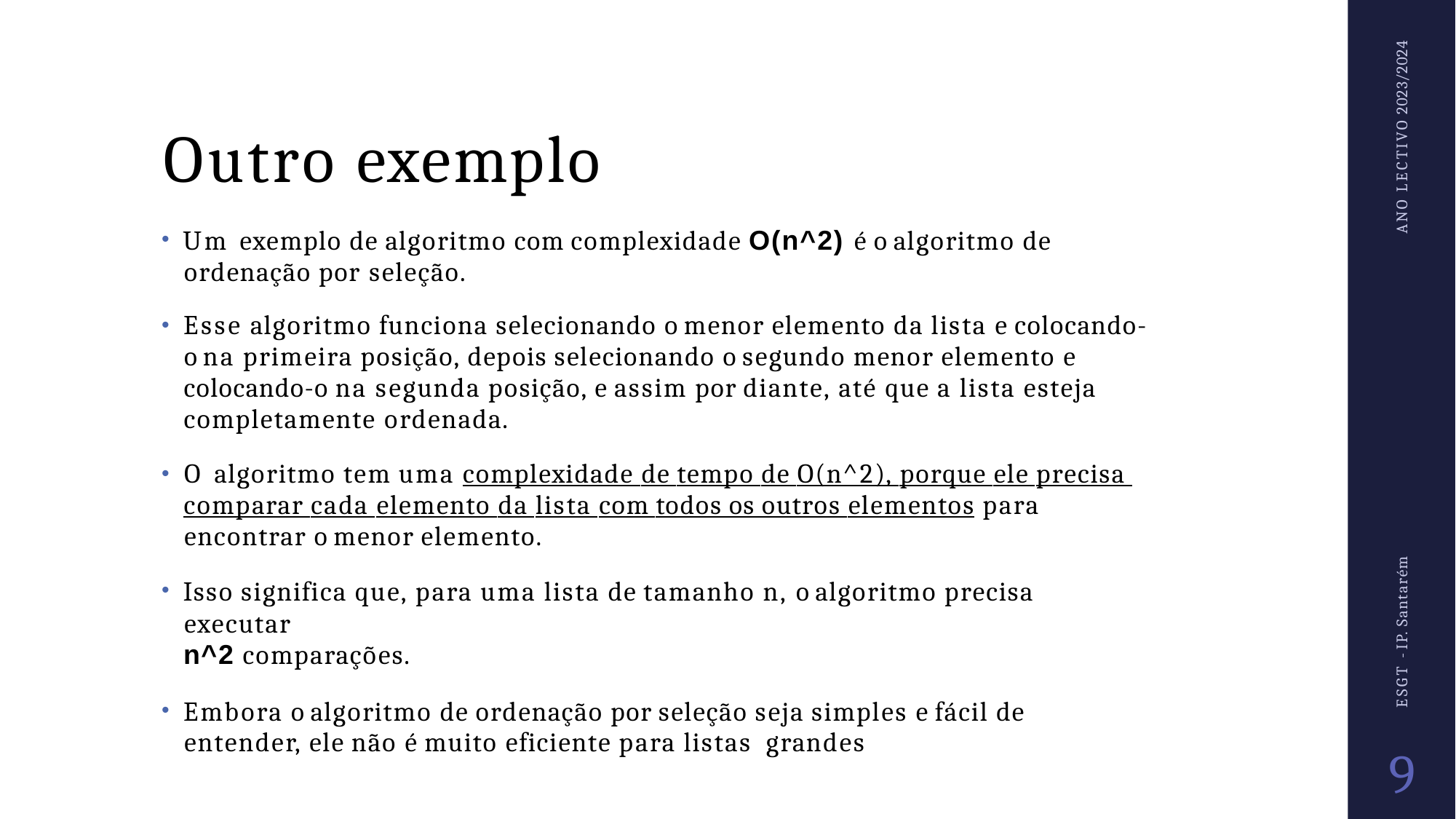

ANO LECTIVO 2023/2024
# Outro exemplo
Um exemplo de algoritmo com complexidade O(n^2) é o algoritmo de  ordenação por seleção.
Esse algoritmo funciona selecionando o menor elemento da lista e colocando-  o na primeira posição, depois selecionando o segundo menor elemento e  colocando-o na segunda posição, e assim por diante, até que a lista esteja  completamente ordenada.
O algoritmo tem uma complexidade de tempo de O(n^2), porque ele precisa  comparar cada elemento da lista com todos os outros elementos para  encontrar o menor elemento.
Isso significa que, para uma lista de tamanho n, o algoritmo precisa executar
n^2 comparações.
Embora o algoritmo de ordenação por seleção seja simples e fácil de  entender, ele não é muito eficiente para listas grandes
ESGT - IP. Santarém
9